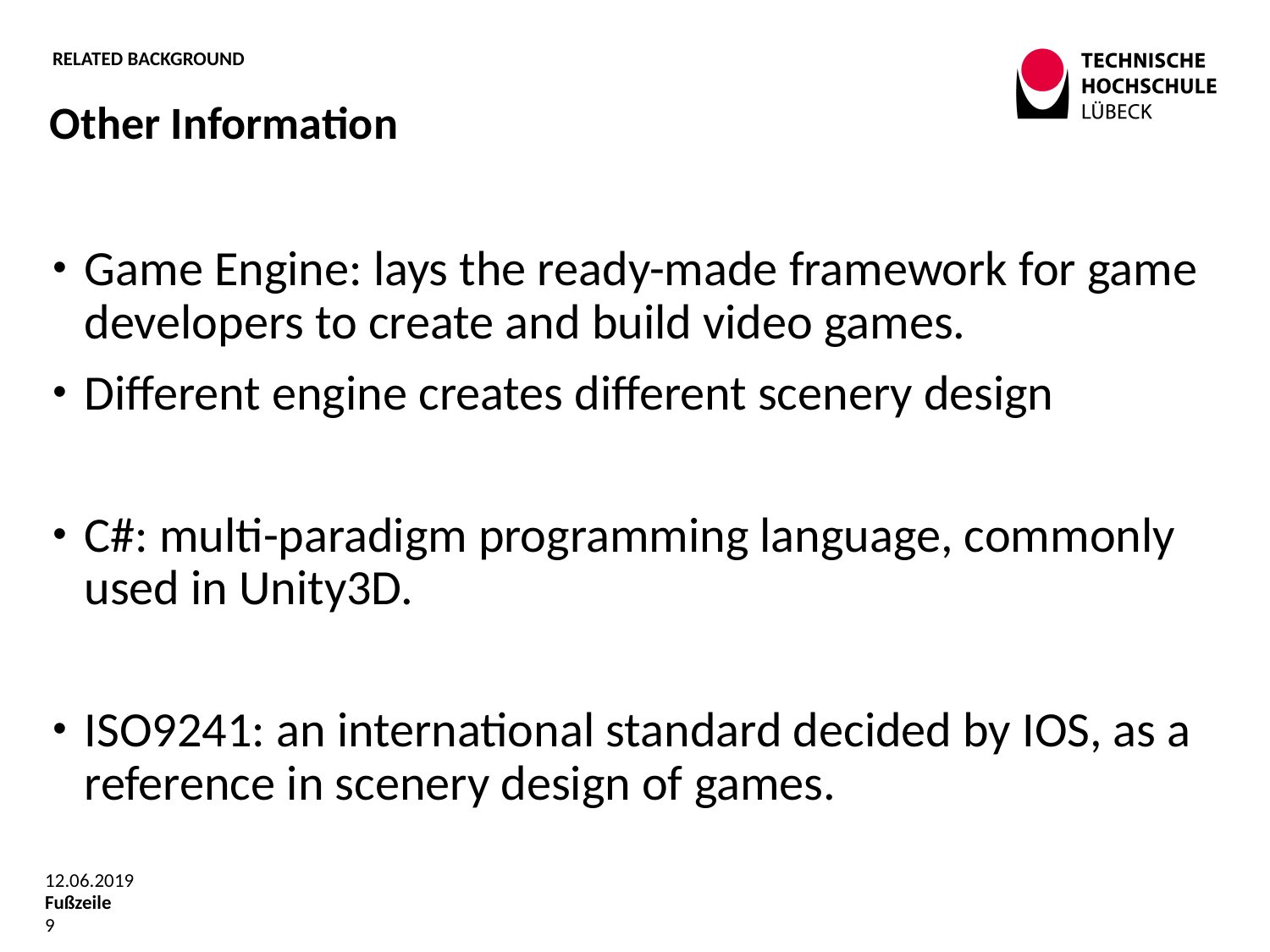

# Related Background
Other Information
Game Engine: lays the ready-made framework for game developers to create and build video games.
Different engine creates different scenery design

C#: multi-paradigm programming language, commonly used in Unity3D.

ISO9241: an international standard decided by IOS, as a reference in scenery design of games.
12.06.2019
Fußzeile

9